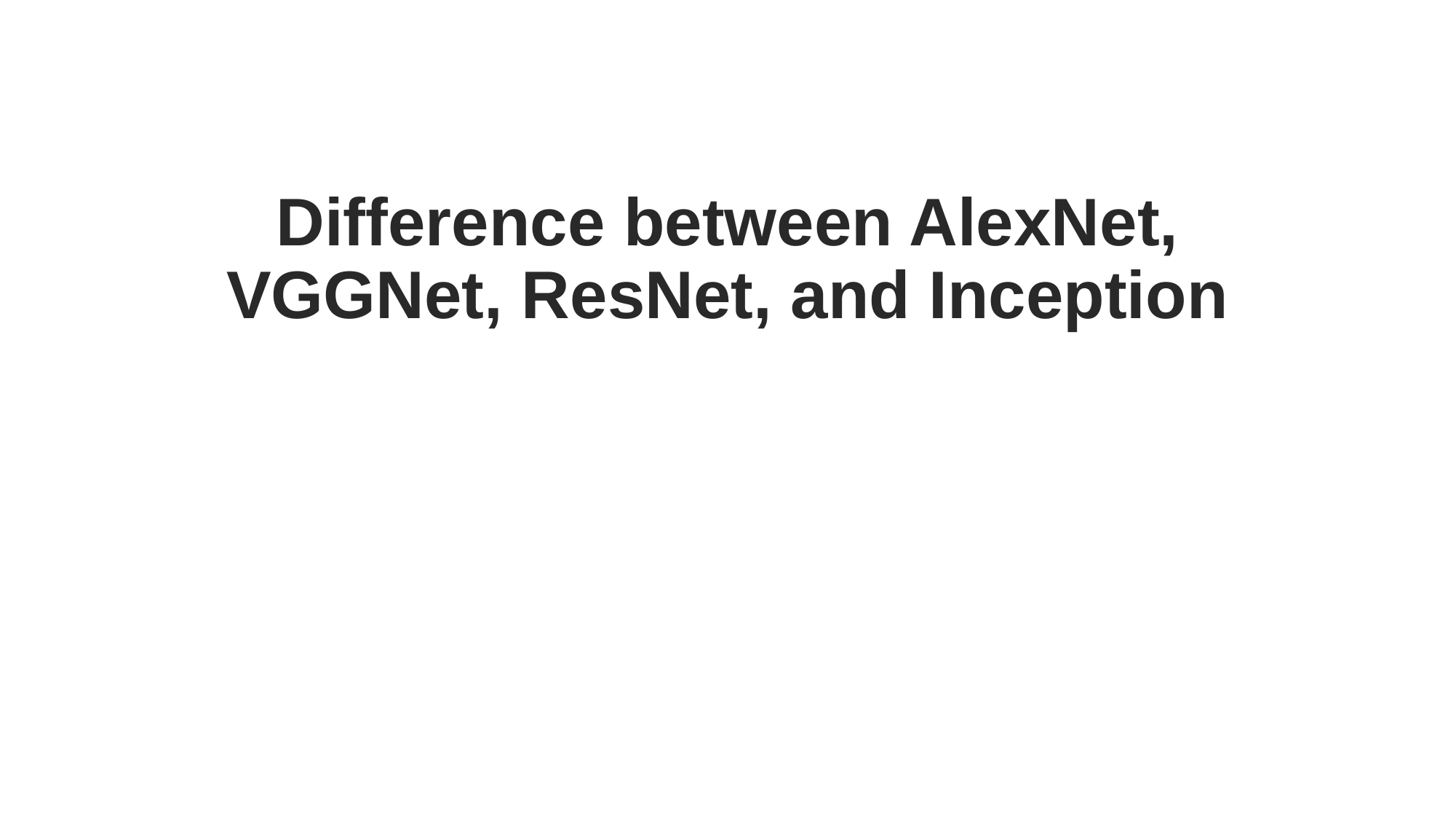

# Difference between AlexNet, VGGNet, ResNet, and Inception